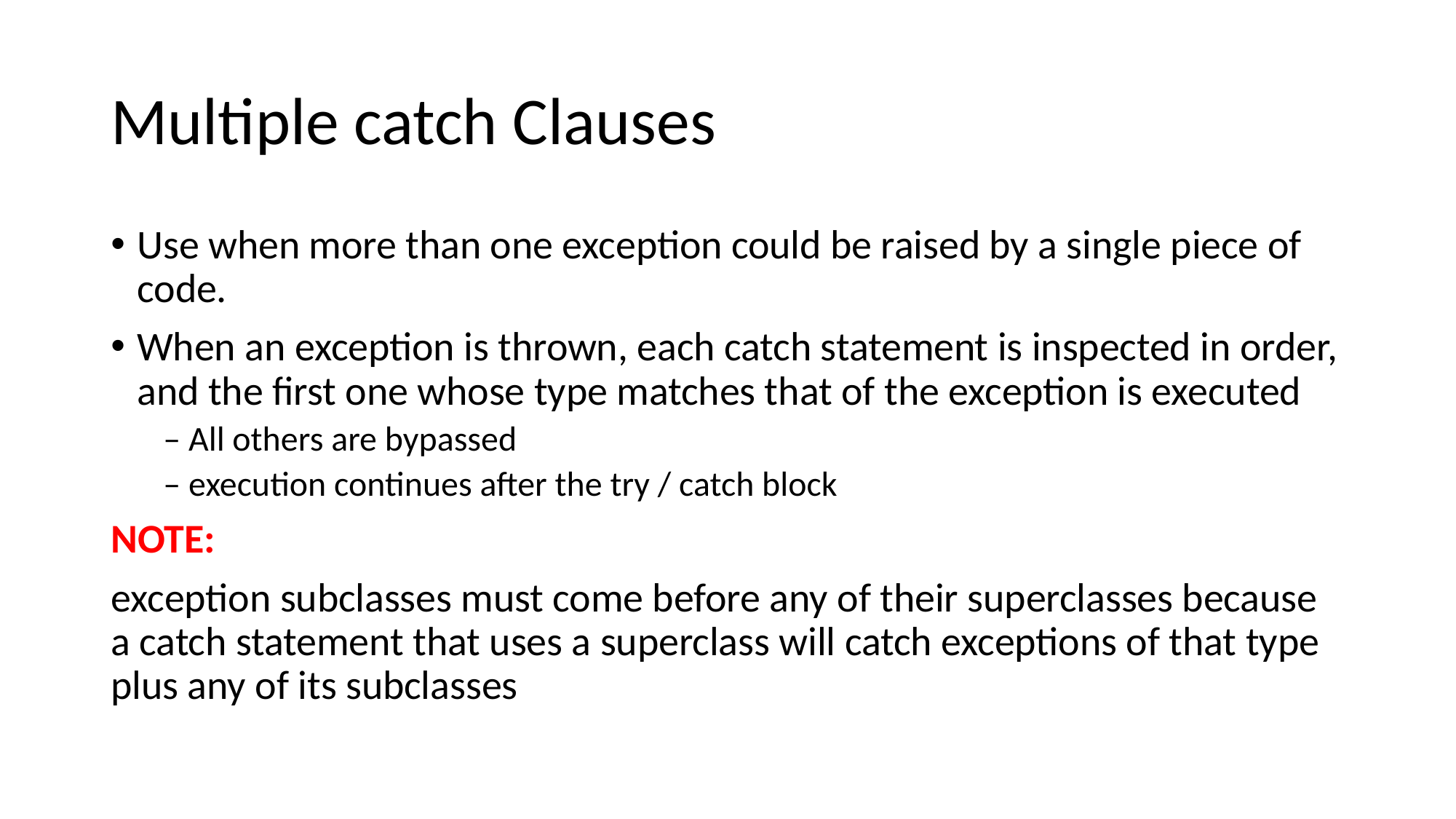

# Multiple catch Clauses
Use when more than one exception could be raised by a single piece of code.
When an exception is thrown, each catch statement is inspected in order, and the first one whose type matches that of the exception is executed
– All others are bypassed
– execution continues after the try / catch block
NOTE:
exception subclasses must come before any of their superclasses because a catch statement that uses a superclass will catch exceptions of that type plus any of its subclasses